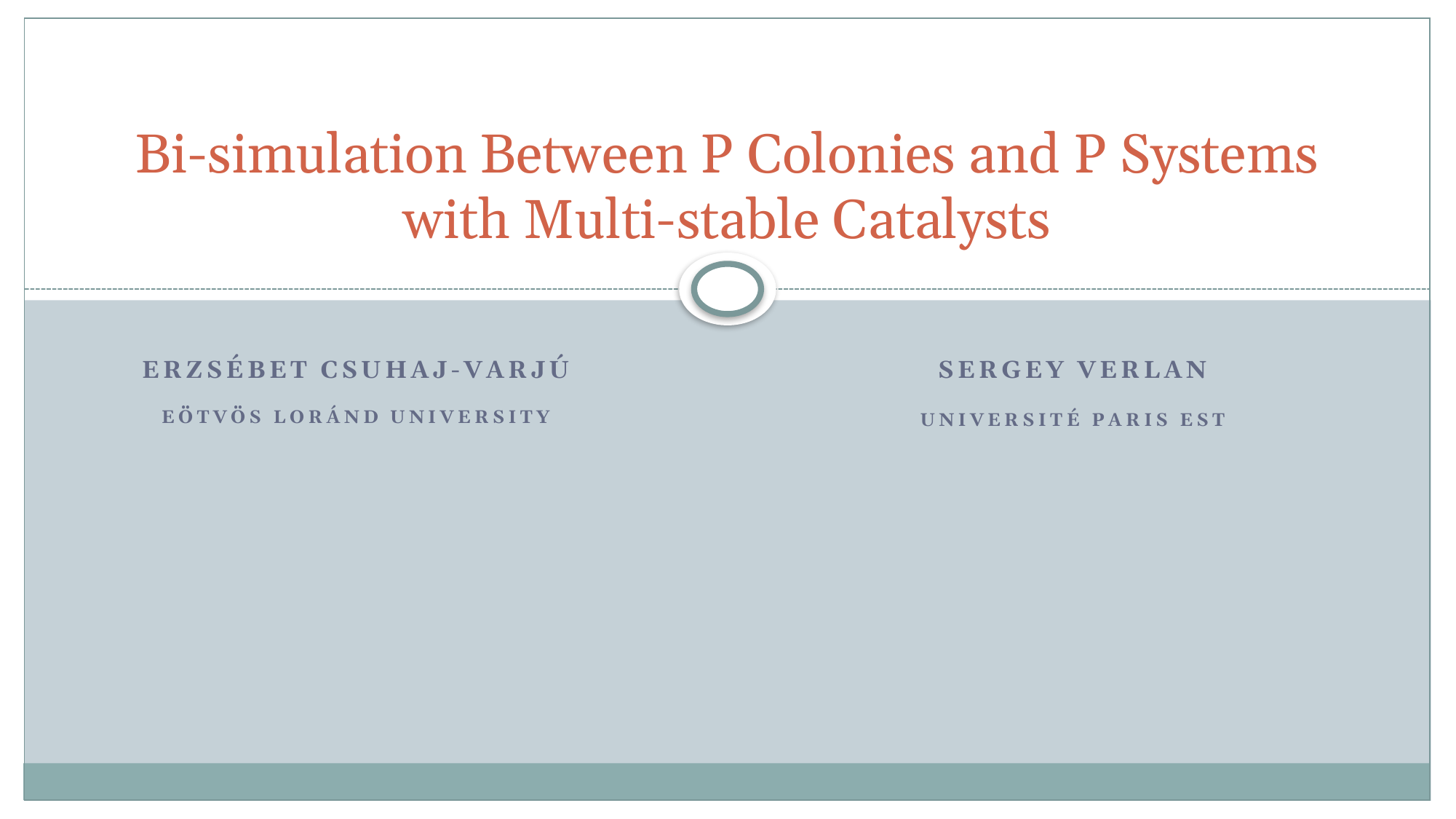

# Bi-simulation Between P Colonies and P Systems with Multi-stable Catalysts
Erzsébet Csuhaj-Varjú

Eötvös Loránd University
Sergey Verlan

UniversitÉ Paris EsT